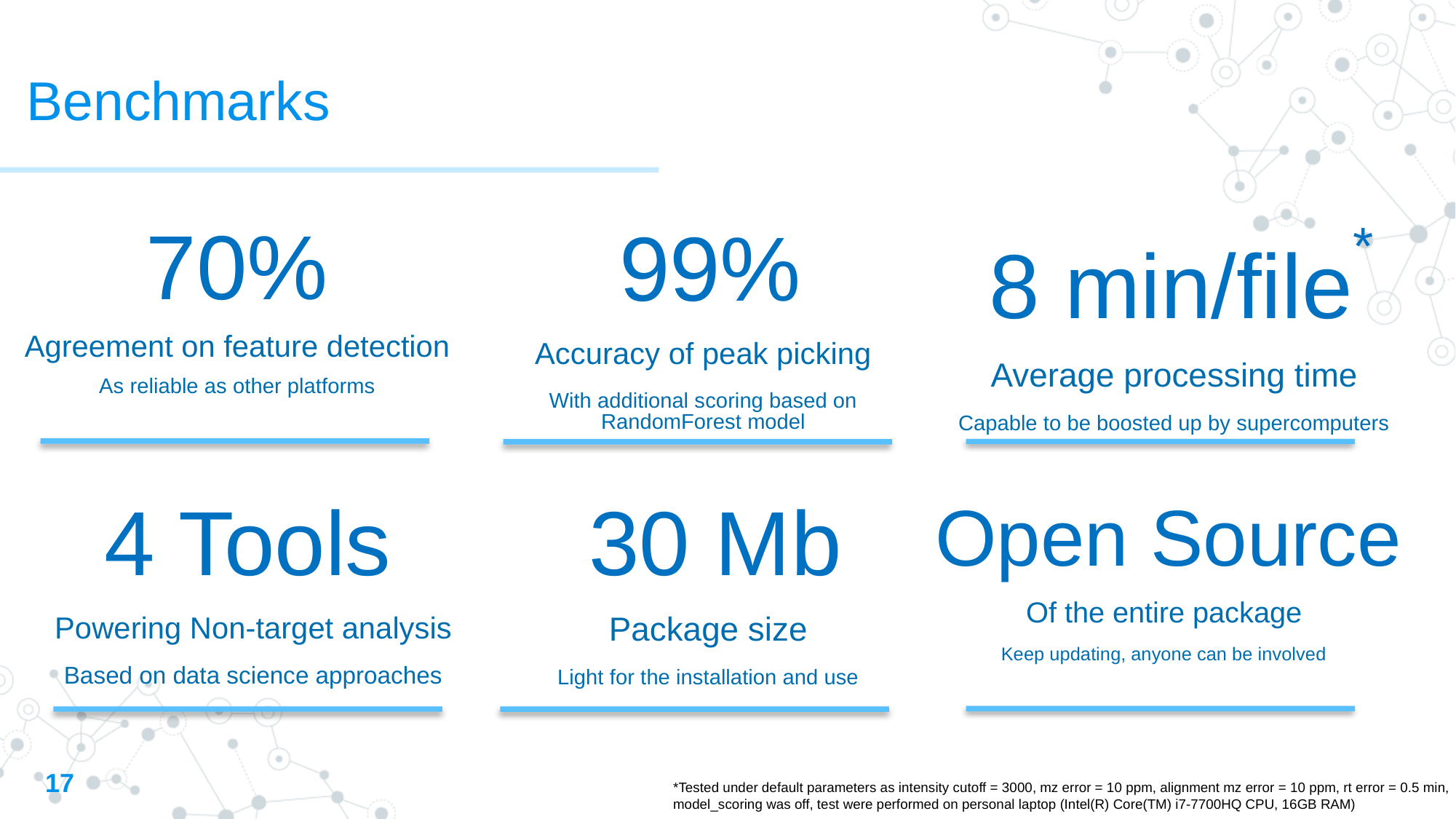

Benchmarks

70%
Agreement on feature detection
As reliable as other platforms
99%
Accuracy of peak picking
With additional scoring based on RandomForest model
8 min/file*
Average processing time
Capable to be boosted up by supercomputers

30 Mb
Package size
Light for the installation and use
Open Source
Of the entire package
Keep updating, anyone can be involved
4 Tools
Powering Non-target analysis
Based on data science approaches

17
*Tested under default parameters as intensity cutoff = 3000, mz error = 10 ppm, alignment mz error = 10 ppm, rt error = 0.5 min, model_scoring was off, test were performed on personal laptop (Intel(R) Core(TM) i7-7700HQ CPU, 16GB RAM)